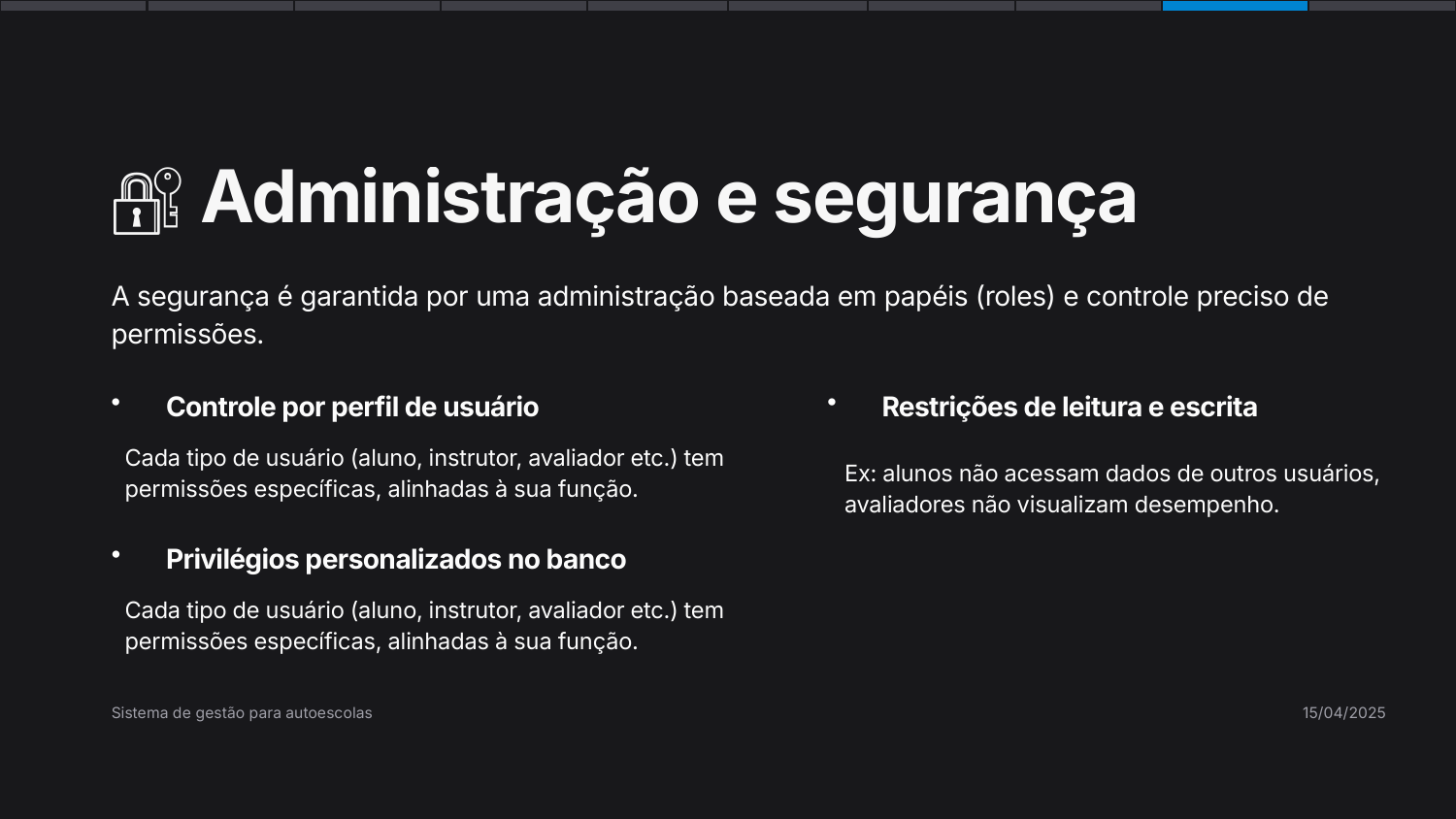

🔐 Administração e segurança
A segurança é garantida por uma administração baseada em papéis (roles) e controle preciso de permissões.
Controle por perfil de usuário
Restrições de leitura e escrita
Cada tipo de usuário (aluno, instrutor, avaliador etc.) tem permissões específicas, alinhadas à sua função.
Ex: alunos não acessam dados de outros usuários, avaliadores não visualizam desempenho.
Privilégios personalizados no banco
Cada tipo de usuário (aluno, instrutor, avaliador etc.) tem permissões específicas, alinhadas à sua função.
Sistema de gestão para autoescolas
15/04/2025